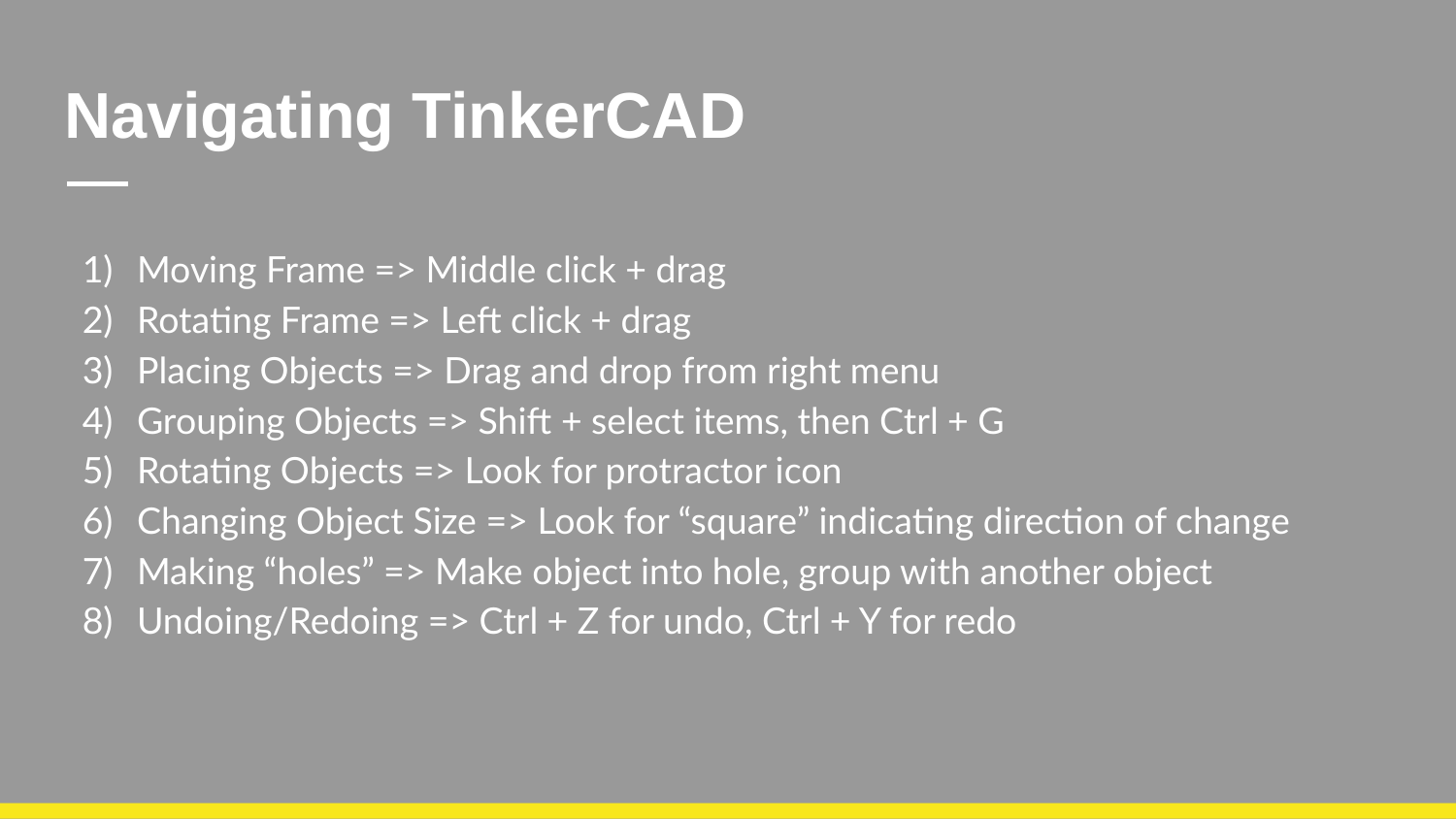

# Navigating TinkerCAD
Moving Frame => Middle click + drag
Rotating Frame => Left click + drag
Placing Objects => Drag and drop from right menu
Grouping Objects => Shift + select items, then Ctrl + G
Rotating Objects => Look for protractor icon
Changing Object Size => Look for “square” indicating direction of change
Making “holes” => Make object into hole, group with another object
Undoing/Redoing => Ctrl + Z for undo, Ctrl + Y for redo